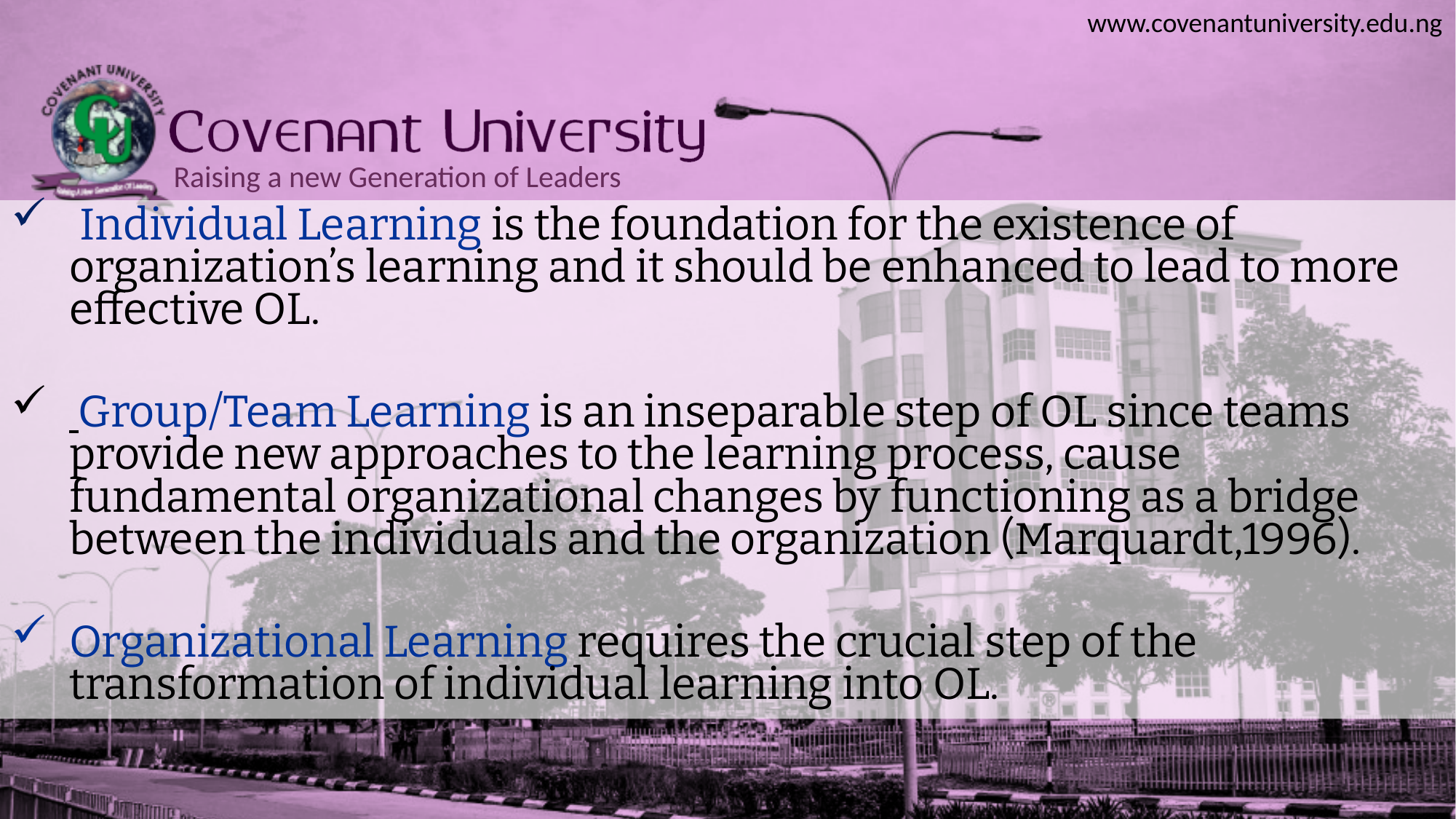

Individual Learning is the foundation for the existence of organization’s learning and it should be enhanced to lead to more effective OL.

 Group/Team Learning is an inseparable step of OL since teams provide new approaches to the learning process, cause fundamental organizational changes by functioning as a bridge between the individuals and the organization (Marquardt,1996).

Organizational Learning requires the crucial step of the transformation of individual learning into OL.